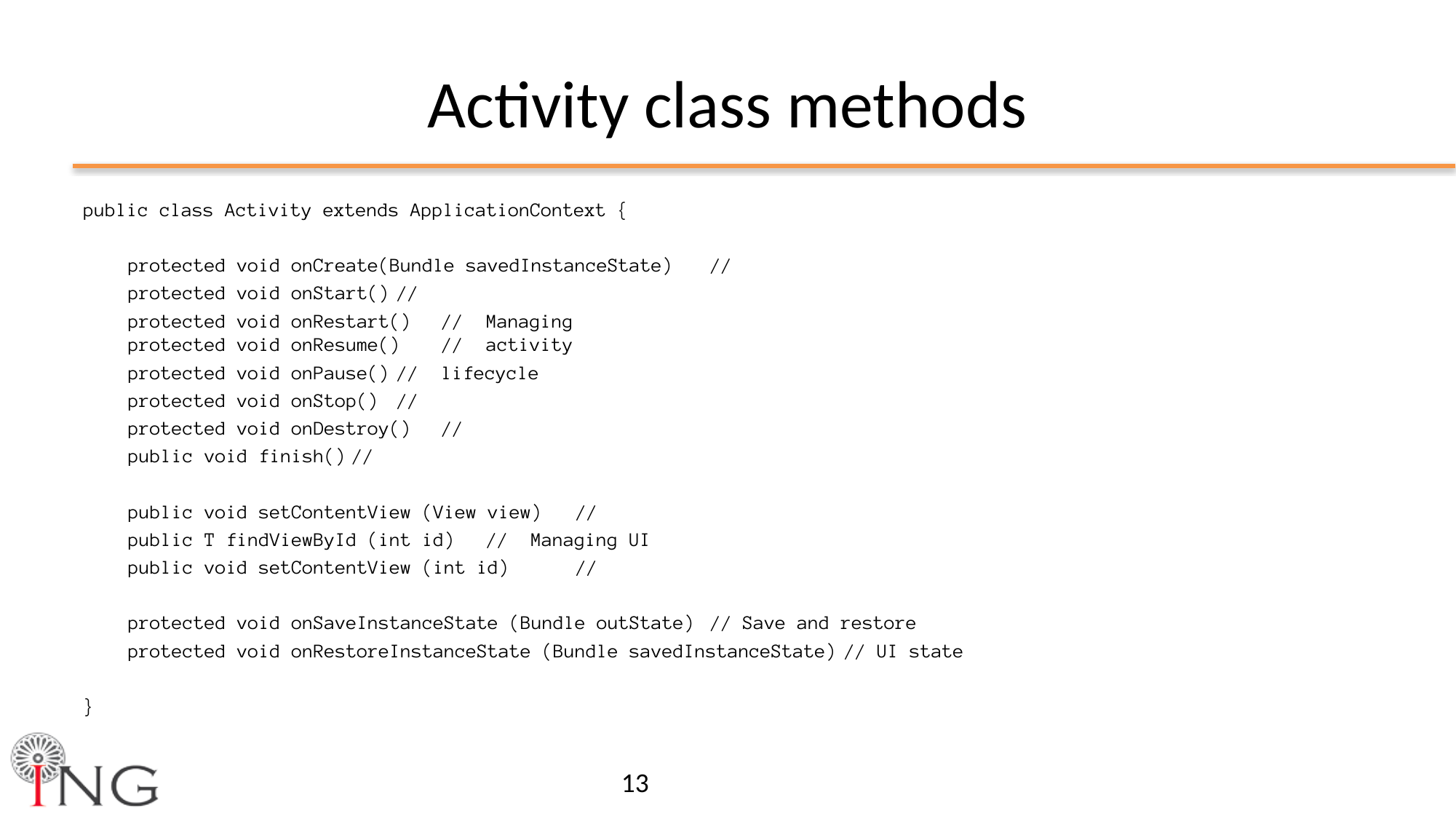

# Activity class methods
public class Activity extends ApplicationContext {

	protected void onCreate(Bundle savedInstanceState)	//
	protected void onStart()							//
	protected void onRestart()							//	Managing
	protected void onResume()							//	activity
	protected void onPause()							//	lifecycle
	protected void onStop()							//
	protected void onDestroy()							//
	public void finish()								//

	public void setContentView (View view)				//
	public T findViewById (int id)						//	Managing UI
	public void setContentView (int id)				//

	protected void onSaveInstanceState (Bundle outState)					// Save and restore
	protected void onRestoreInstanceState (Bundle savedInstanceState)		// UI state

}

13